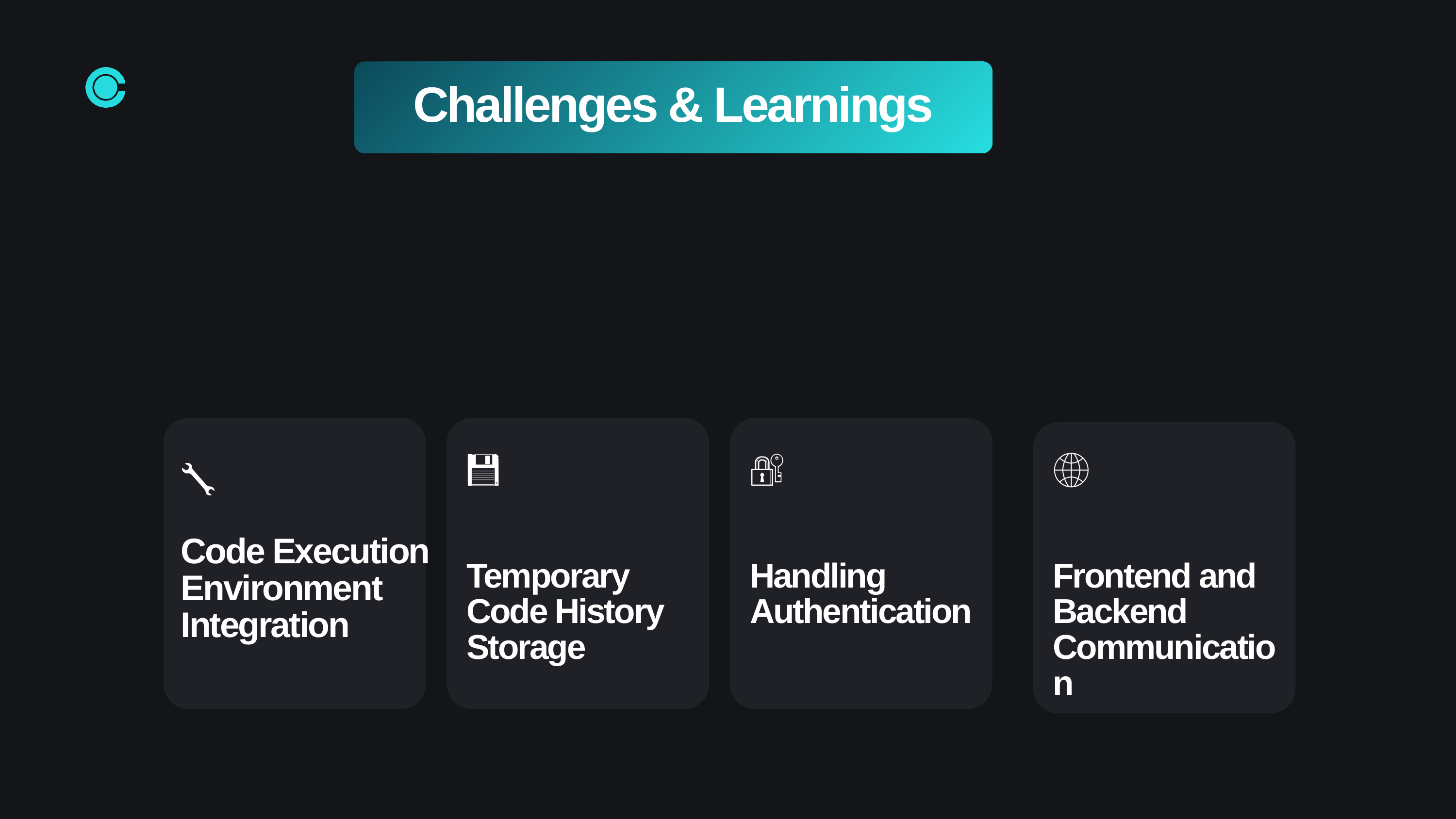

Challenges & Learnings

💾

Temporary Code History Storage

🔐

Handling Authentication
🌐

Frontend and Backend Communication

🔧

Code Execution Environment Integration